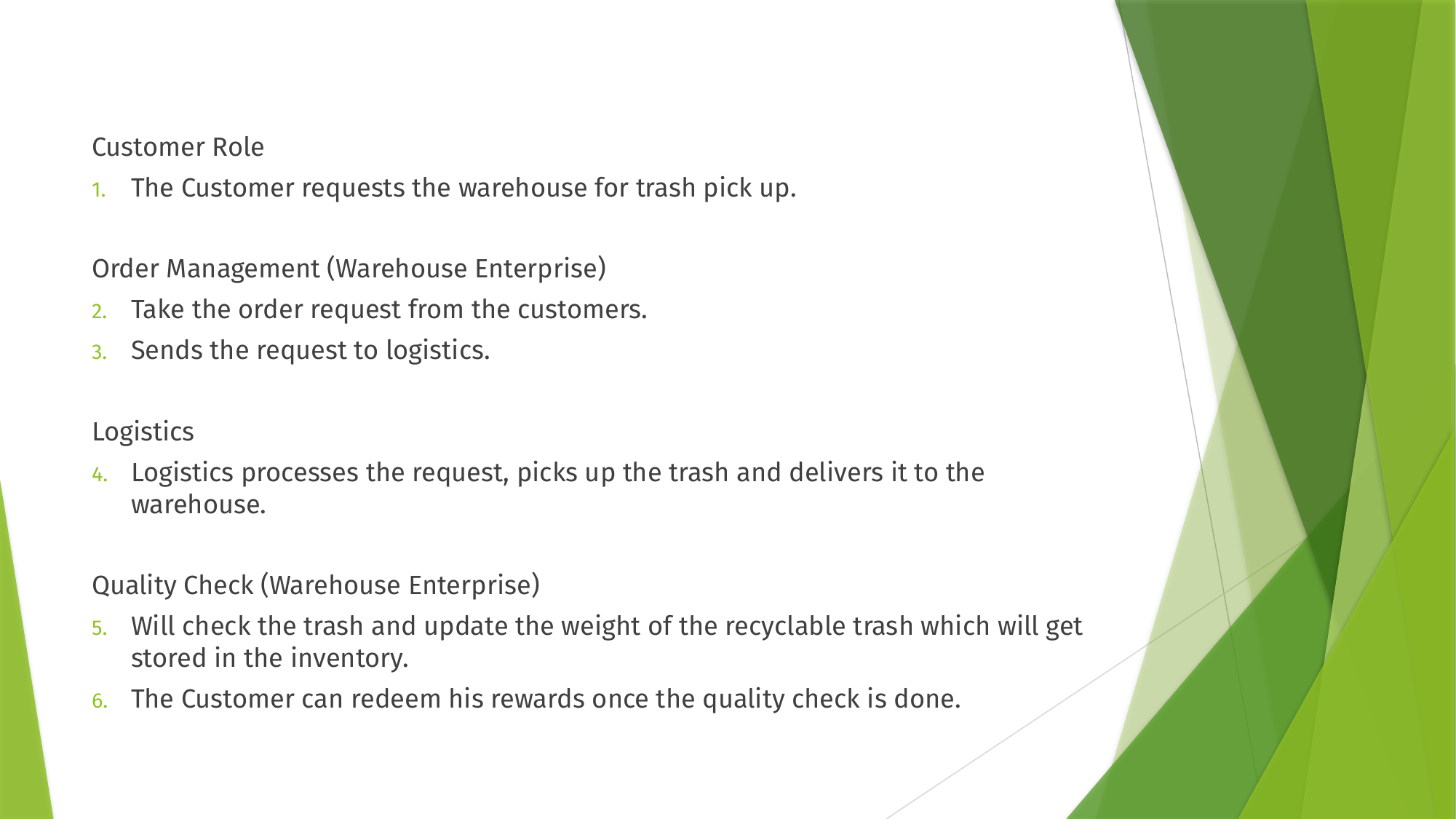

Customer Role
The Customer requests the warehouse for trash pick up.

Order Management (Warehouse Enterprise)
Take the order request from the customers.
Sends the request to logistics.

Logistics
Logistics processes the request, picks up the trash and delivers it to the warehouse.

Quality Check (Warehouse Enterprise)
Will check the trash and update the weight of the recyclable trash which will get stored in the inventory.
The Customer can redeem his rewards once the quality check is done.